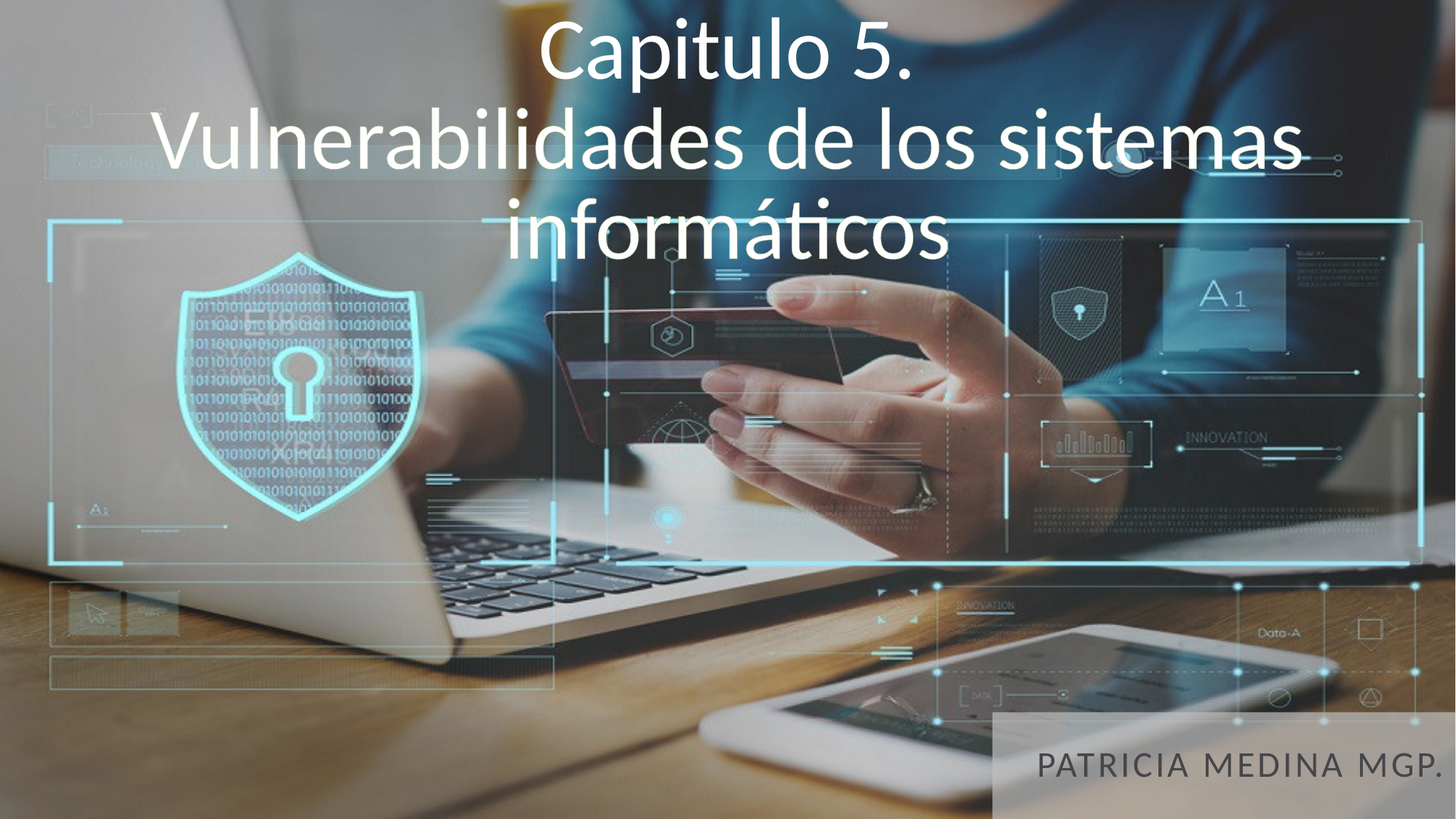

# Capitulo 5. Vulnerabilidades de los sistemas informáticos
Patricia medina Mgp.